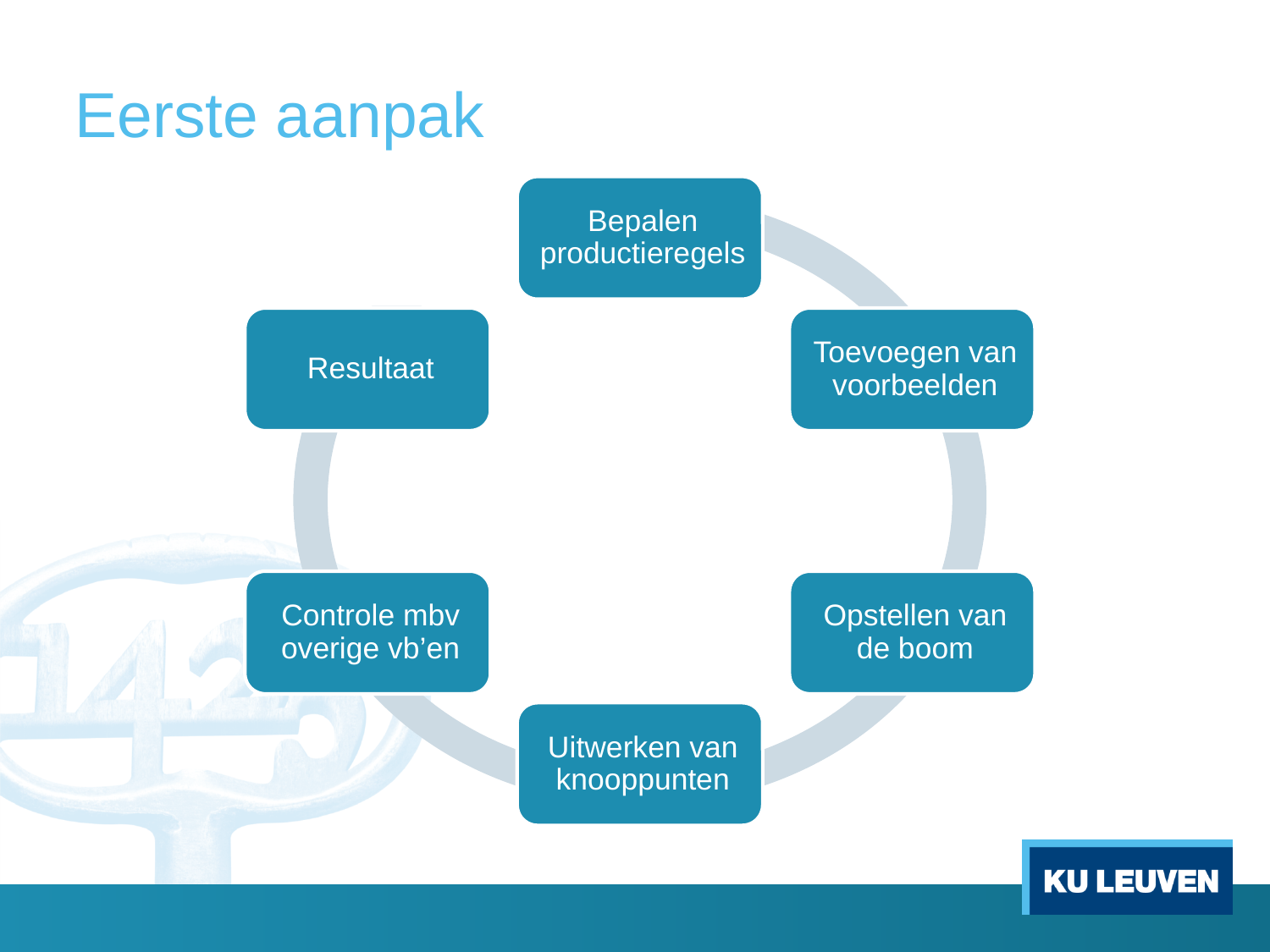

# Eerste aanpak
Bepalen productieregels
Toevoegen van voorbeelden
Opstellen van de boom
Uitwerken van knooppunten
Controle mbv overige vb’en
Resultaat